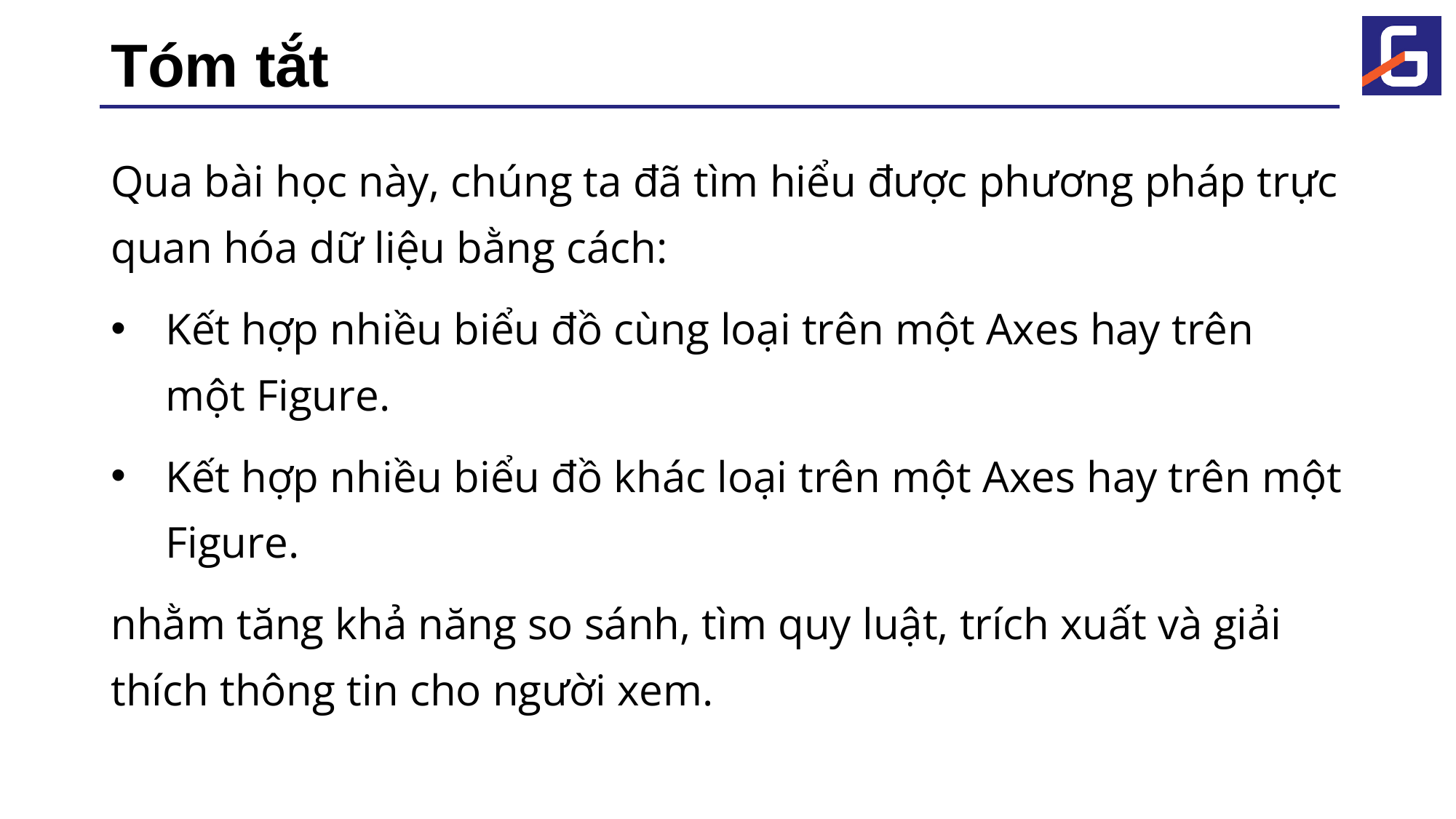

# Tóm tắt
Qua bài học này, chúng ta đã tìm hiểu được phương pháp trực quan hóa dữ liệu bằng cách:
Kết hợp nhiều biểu đồ cùng loại trên một Axes hay trên một Figure.
Kết hợp nhiều biểu đồ khác loại trên một Axes hay trên một Figure.
nhằm tăng khả năng so sánh, tìm quy luật, trích xuất và giải thích thông tin cho người xem.